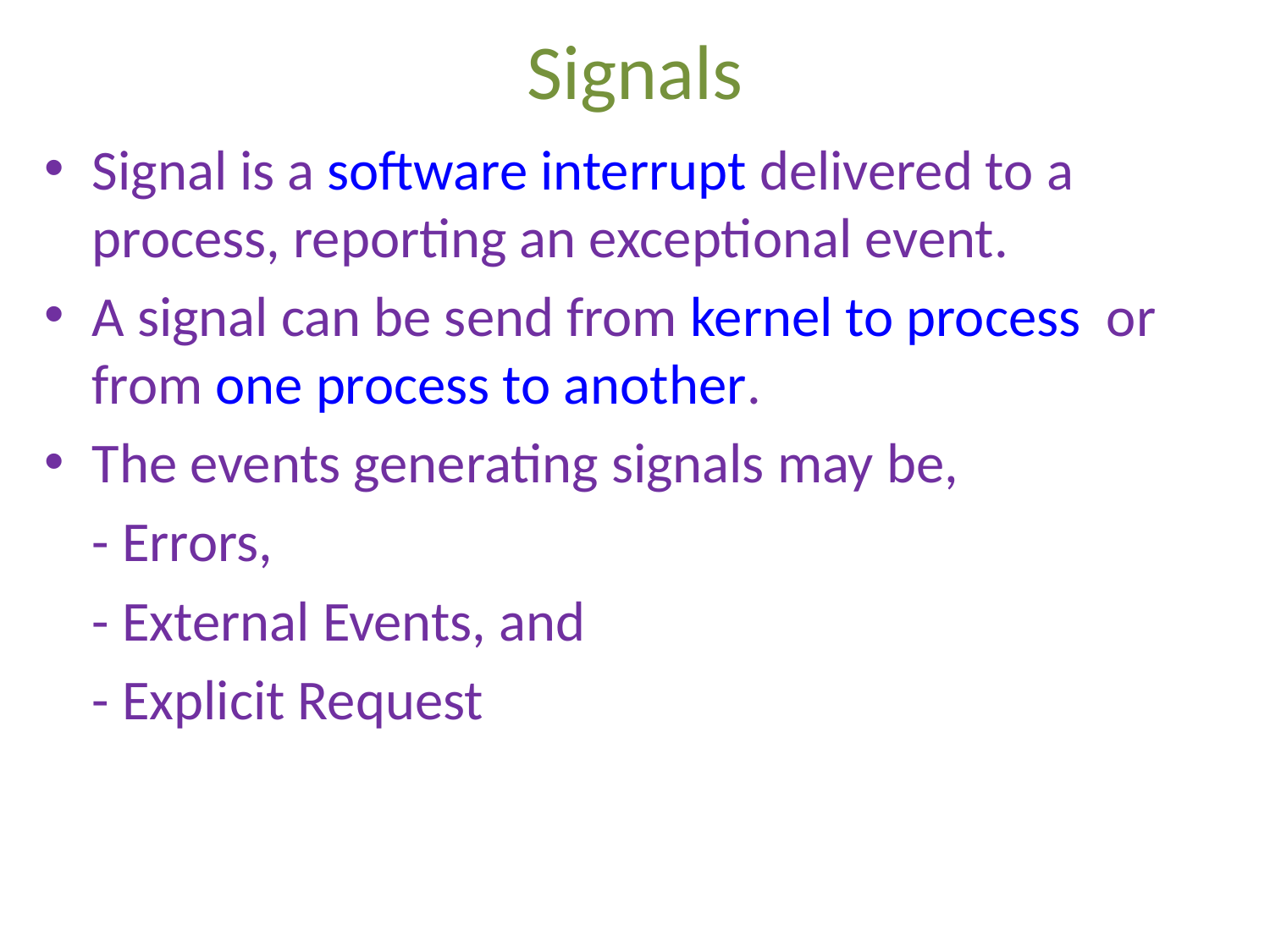

# Signals
Signal is a software interrupt delivered to a process, reporting an exceptional event.
A signal can be send from kernel to process  or from one process to another.
The events generating signals may be,
	- Errors,
	- External Events, and
	- Explicit Request